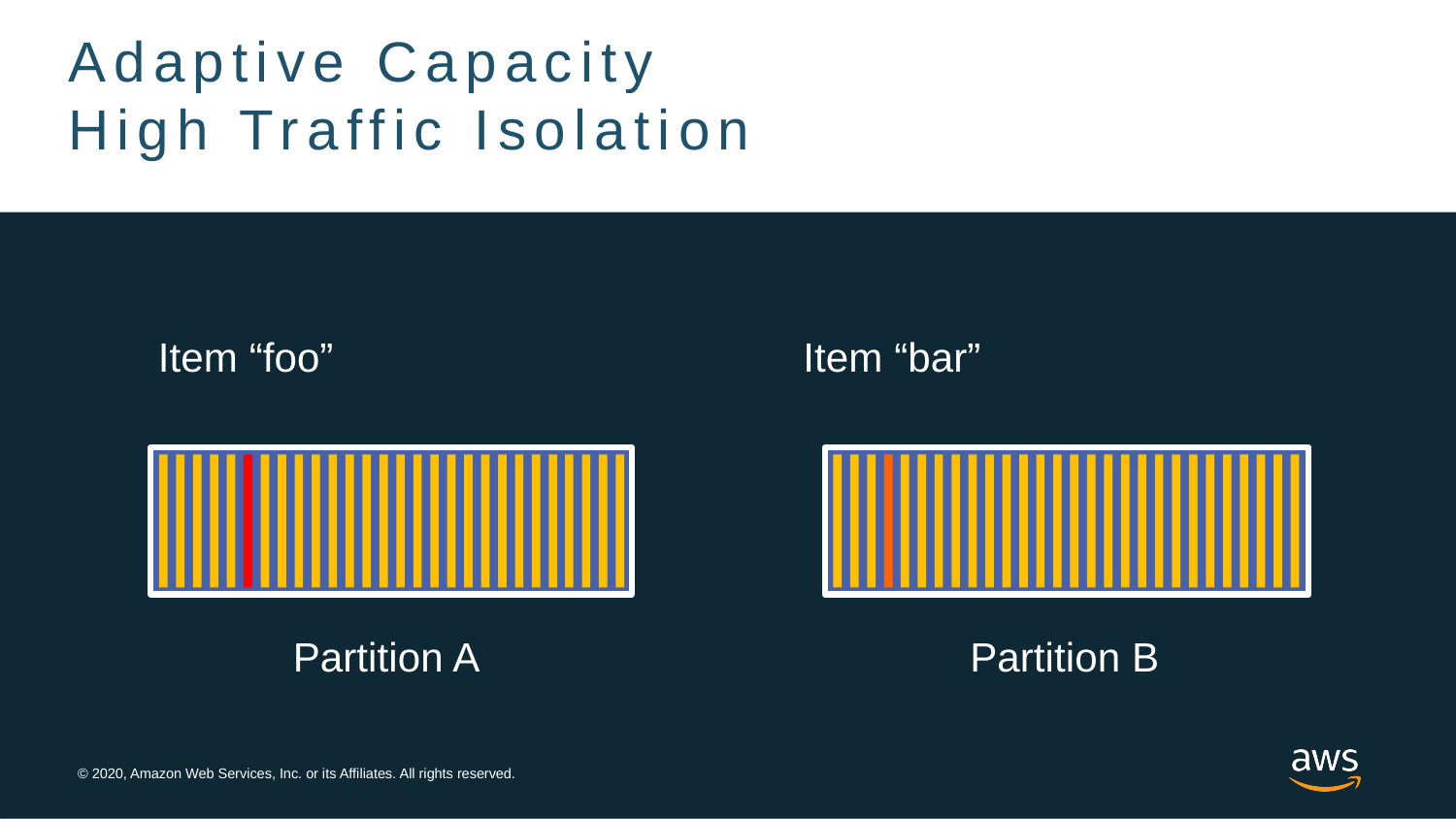

© 2020, Amazon Web Services, Inc. or its affiliates. All rights reserved.
# Adaptive Capacity High Traffic Isolation
Item “foo”
Item “bar”

Partition A
Partition B